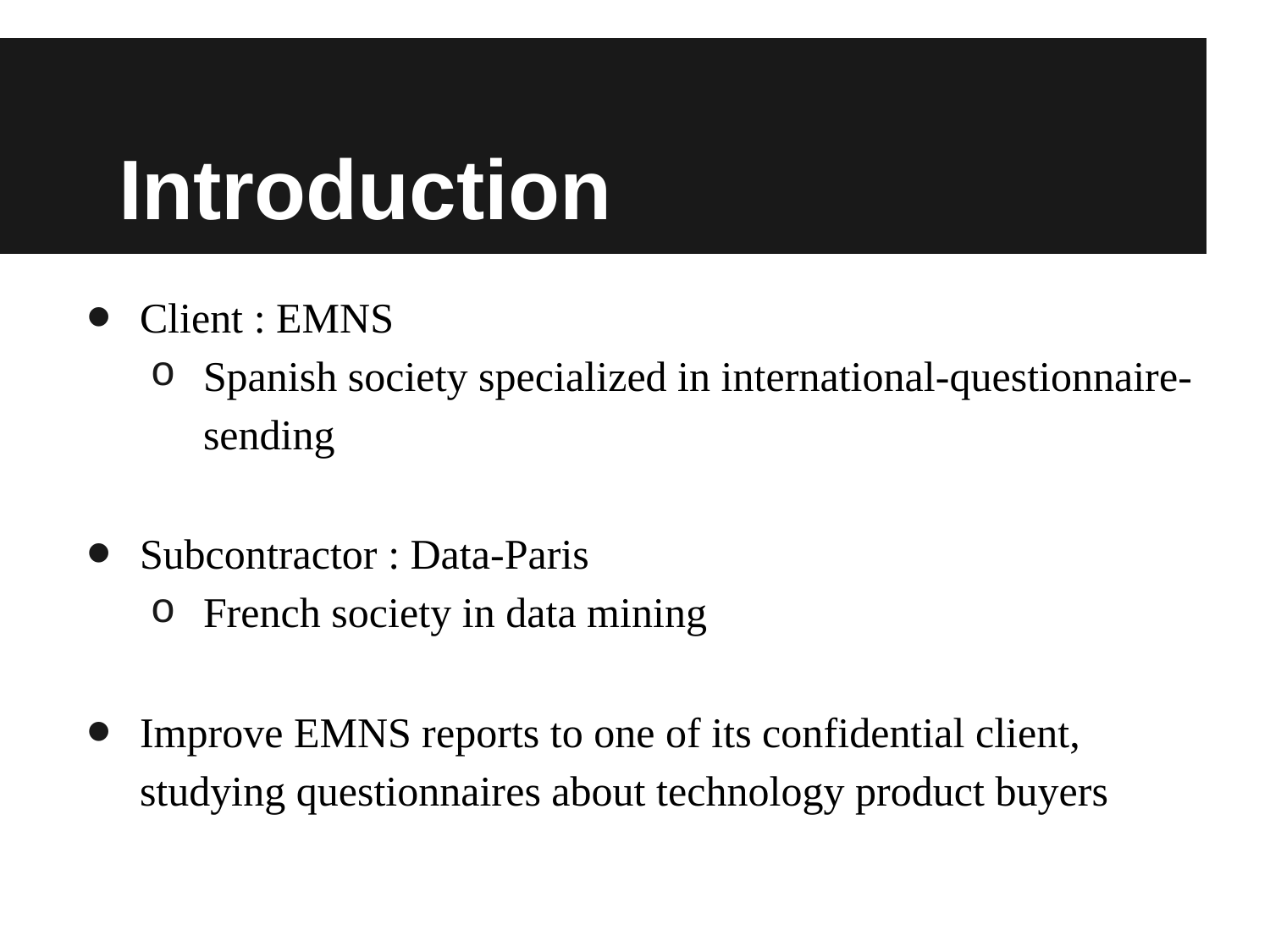

# Introduction
Client : EMNS
Spanish society specialized in international-questionnaire-sending

Subcontractor : Data-Paris
French society in data mining

Improve EMNS reports to one of its confidential client, studying questionnaires about technology product buyers